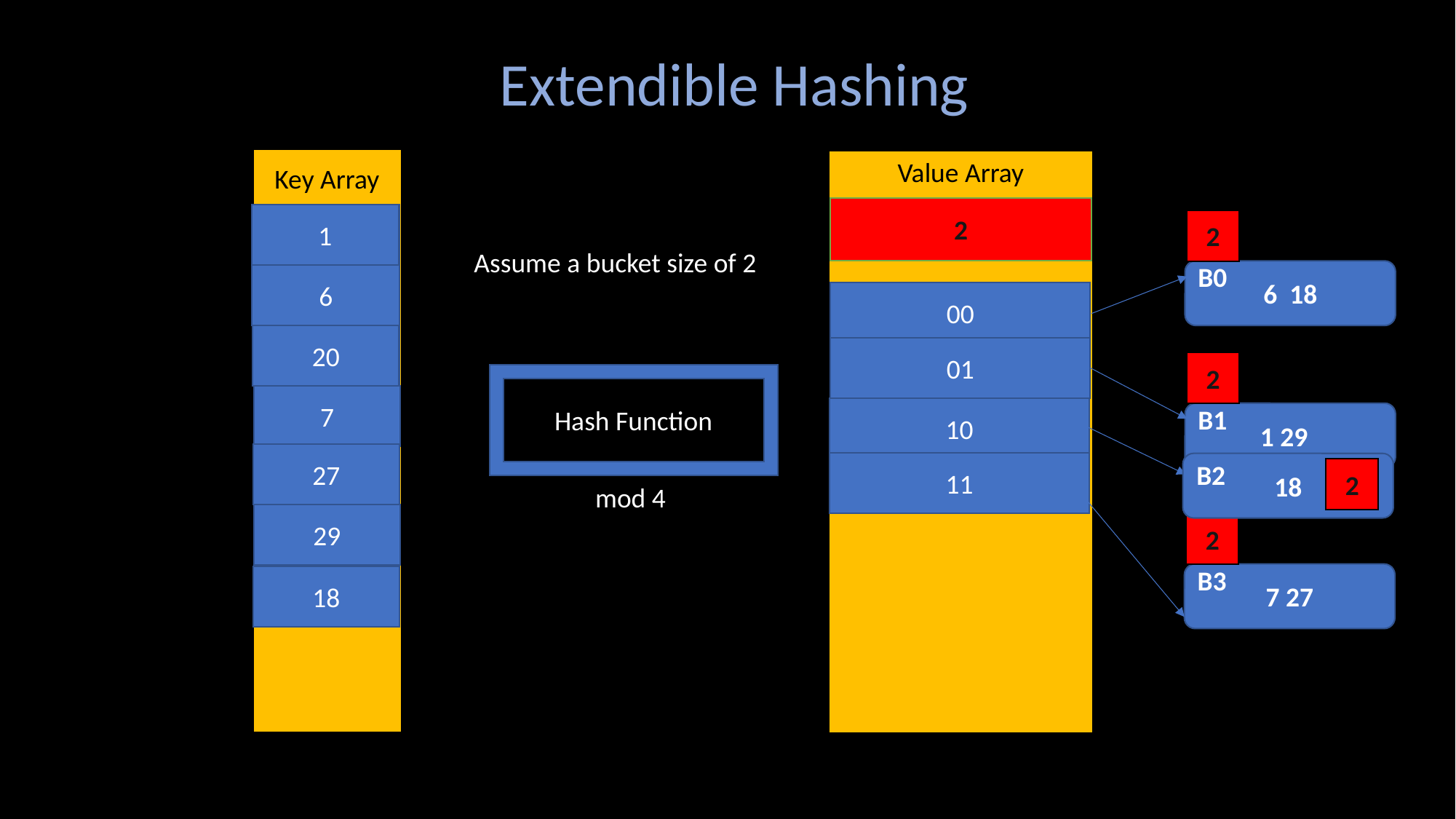

Extendible Hashing
Value Array

Key Array
2
1
2
Assume a bucket size of 2
B0
6  18
6
00
20
01
2

7
B1
Hash Function
10
1 29
27
B2
11
18
2
mod 4
29
2
B3
7 27
18